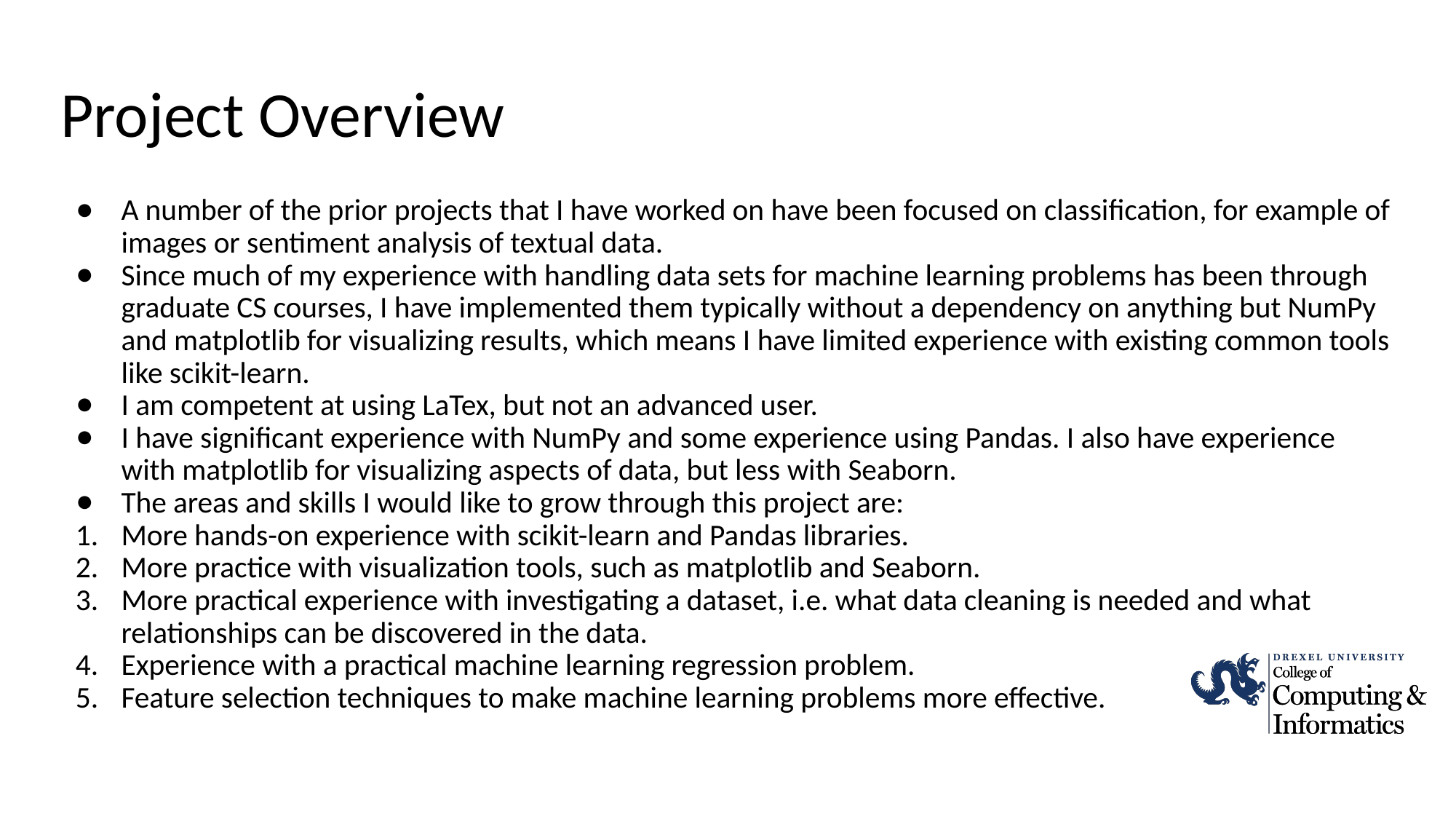

# Project Overview
A number of the prior projects that I have worked on have been focused on classification, for example of images or sentiment analysis of textual data.
Since much of my experience with handling data sets for machine learning problems has been through graduate CS courses, I have implemented them typically without a dependency on anything but NumPy and matplotlib for visualizing results, which means I have limited experience with existing common tools like scikit-learn.
I am competent at using LaTex, but not an advanced user.
I have significant experience with NumPy and some experience using Pandas. I also have experience with matplotlib for visualizing aspects of data, but less with Seaborn.
The areas and skills I would like to grow through this project are:
More hands-on experience with scikit-learn and Pandas libraries.
More practice with visualization tools, such as matplotlib and Seaborn.
More practical experience with investigating a dataset, i.e. what data cleaning is needed and what relationships can be discovered in the data.
Experience with a practical machine learning regression problem.
Feature selection techniques to make machine learning problems more effective.